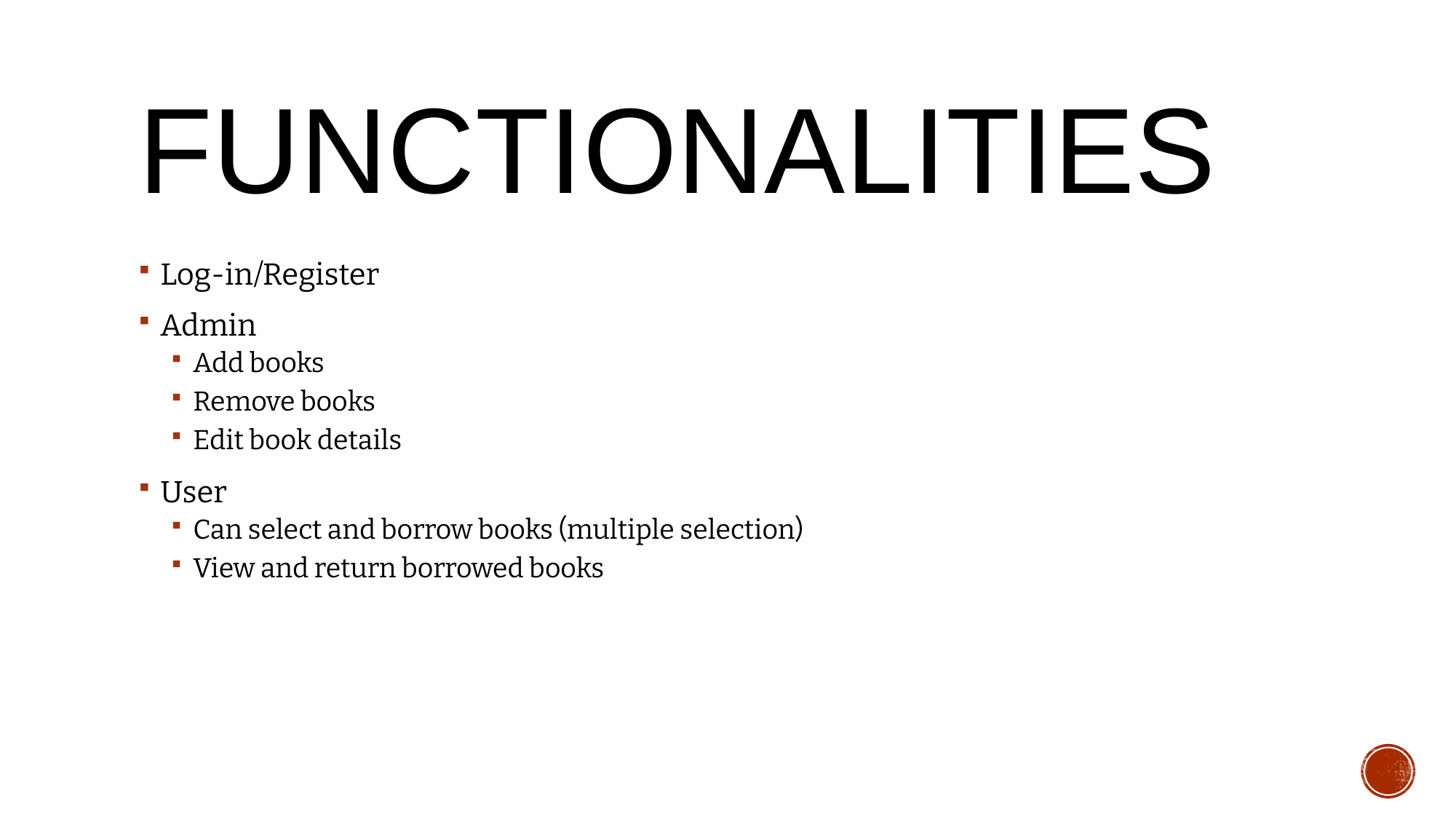

# Functionalities
Log-in/Register
Admin
Add books
Remove books
Edit book details
User
Can select and borrow books (multiple selection)
View and return borrowed books